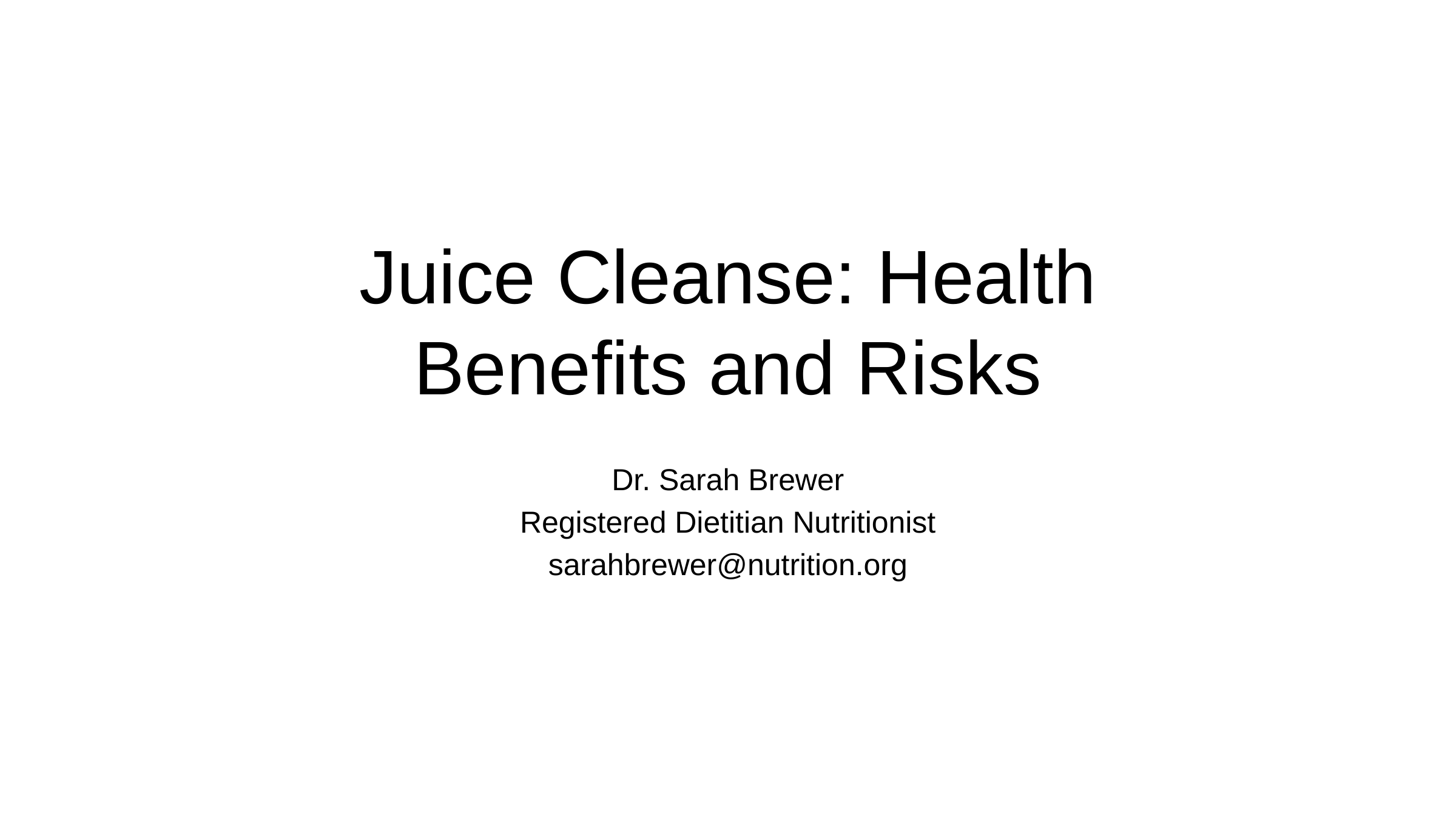

# Juice Cleanse: Health Benefits and Risks
Dr. Sarah Brewer
Registered Dietitian Nutritionist
sarahbrewer@nutrition.org